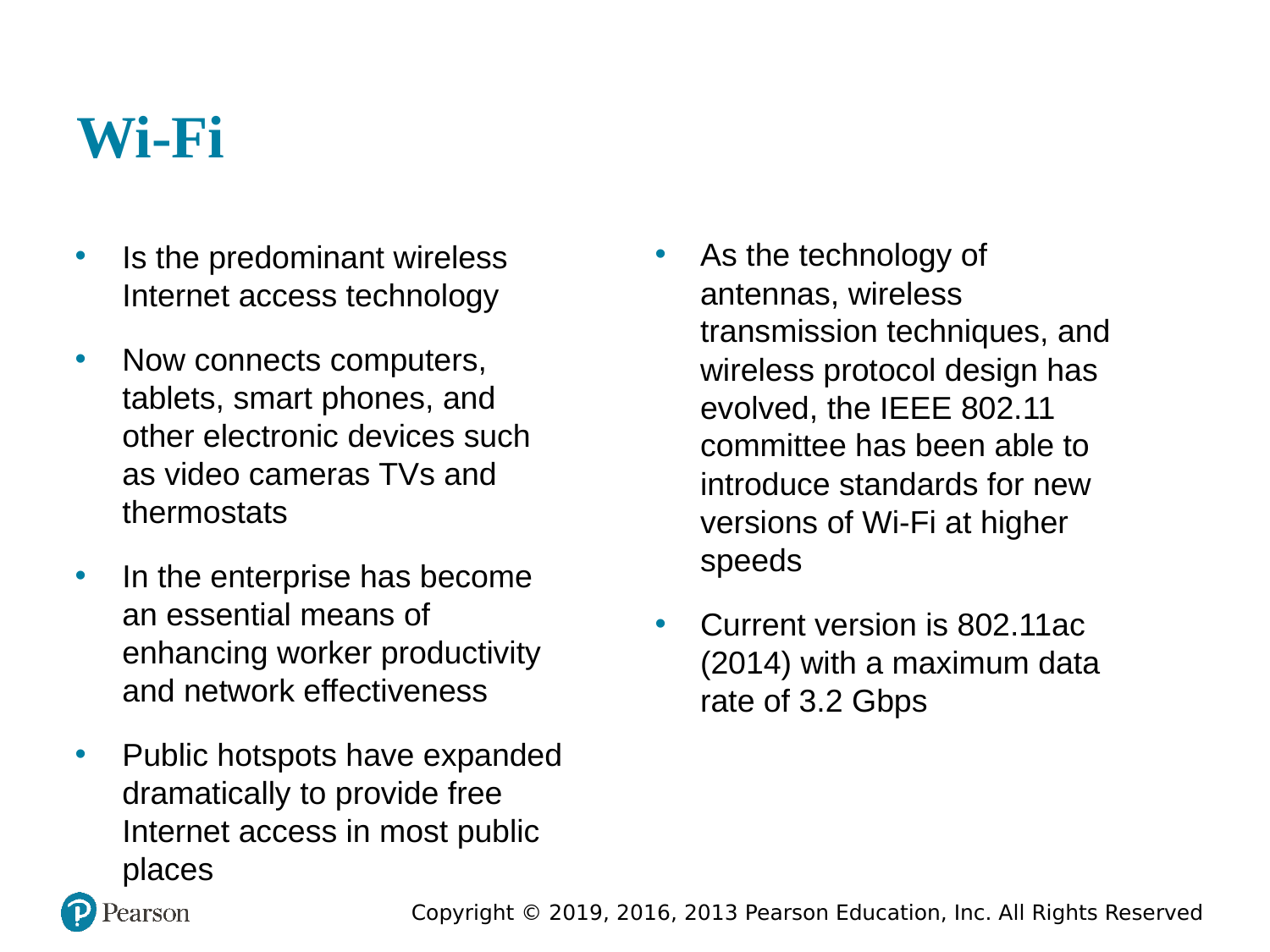

# Wi-Fi
As the technology of antennas, wireless transmission techniques, and wireless protocol design has evolved, the IEEE 802.11 committee has been able to introduce standards for new versions of Wi-Fi at higher speeds
Current version is 802.11ac (2014) with a maximum data rate of 3.2 Gbps
Is the predominant wireless Internet access technology
Now connects computers, tablets, smart phones, and other electronic devices such as video cameras TVs and thermostats
In the enterprise has become an essential means of enhancing worker productivity and network effectiveness
Public hotspots have expanded dramatically to provide free Internet access in most public places